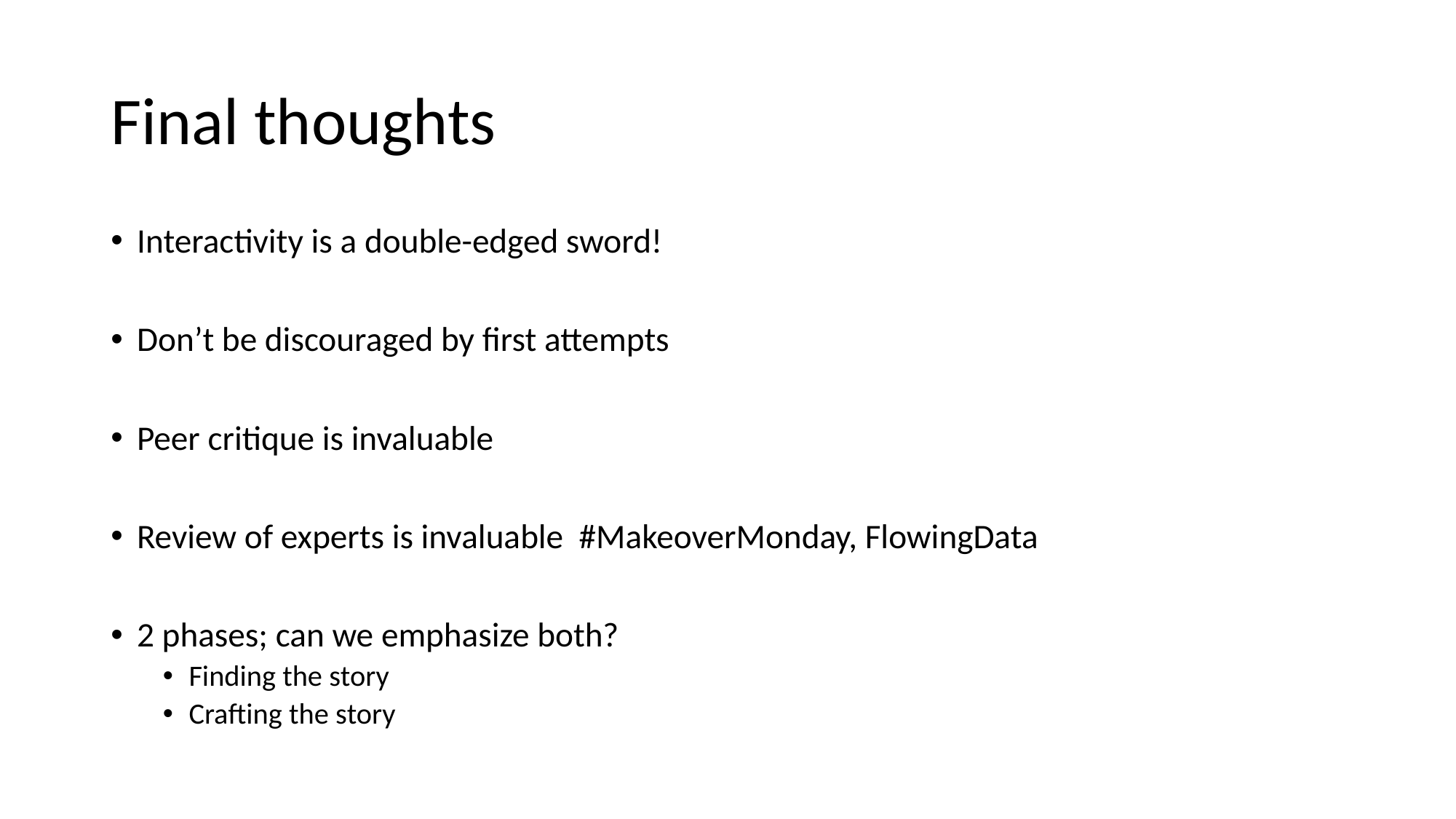

# Final thoughts
Interactivity is a double-edged sword!

Don’t be discouraged by first attempts

Peer critique is invaluable

Review of experts is invaluable  #MakeoverMonday, FlowingData

2 phases; can we emphasize both?
Finding the story
Crafting the story